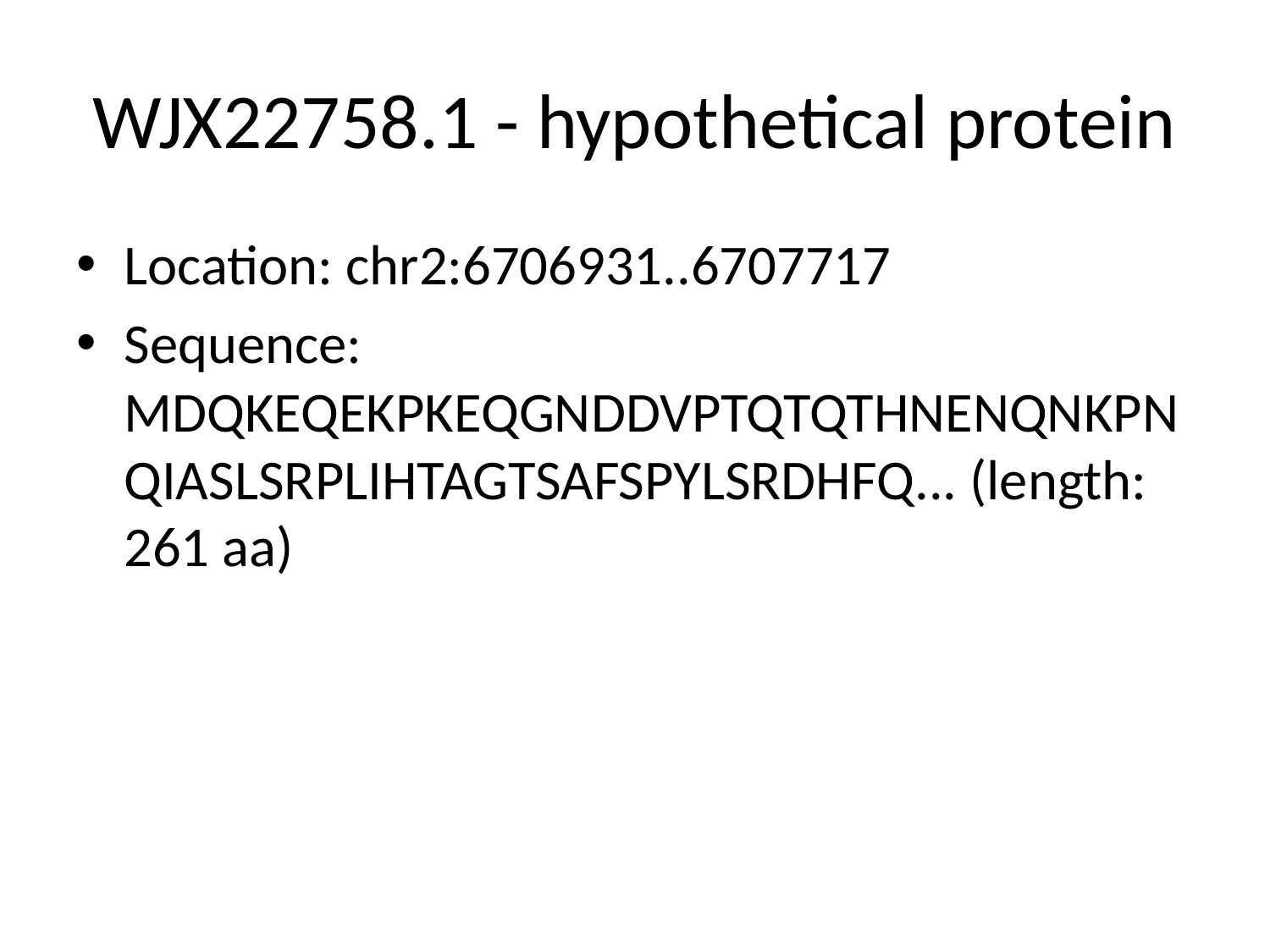

# WJX22758.1 - hypothetical protein
Location: chr2:6706931..6707717
Sequence: MDQKEQEKPKEQGNDDVPTQTQTHNENQNKPNQIASLSRPLIHTAGTSAFSPYLSRDHFQ... (length: 261 aa)